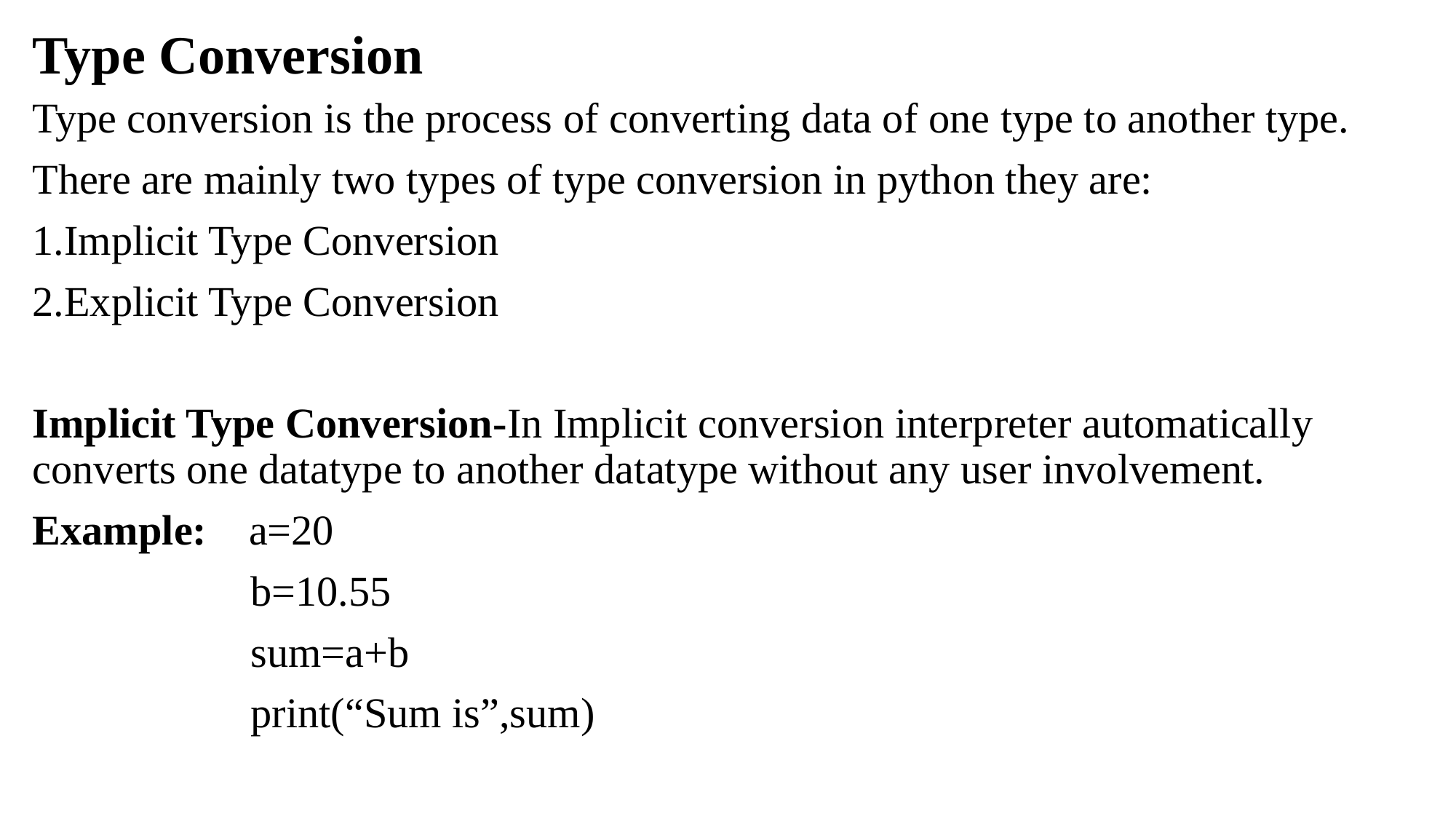

# Type Conversion
Type conversion is the process of converting data of one type to another type.
There are mainly two types of type conversion in python they are:
1.Implicit Type Conversion
2.Explicit Type Conversion

Implicit Type Conversion-In Implicit conversion interpreter automatically converts one datatype to another datatype without any user involvement.
Example:    a=20
		b=10.55
		sum=a+b
		print(“Sum is”,sum)